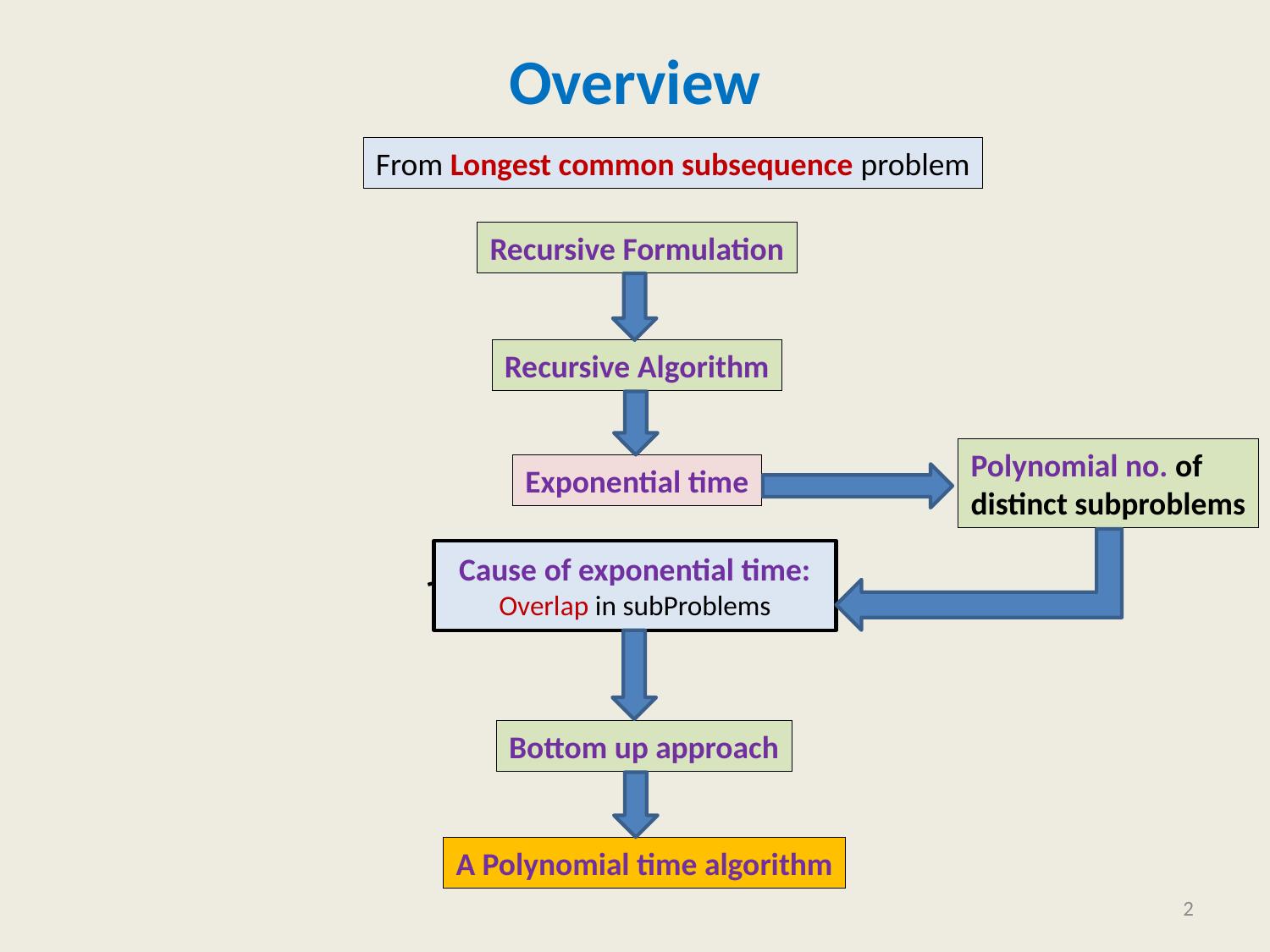

# Overview
From Longest common subsequence problem

Recursive Formulation

Recursive Algorithm

Polynomial no. of
distinct subproblems
Exponential time
Cause of exponential time:
Overlap in subProblems

Bottom up approach

A Polynomial time algorithm
2